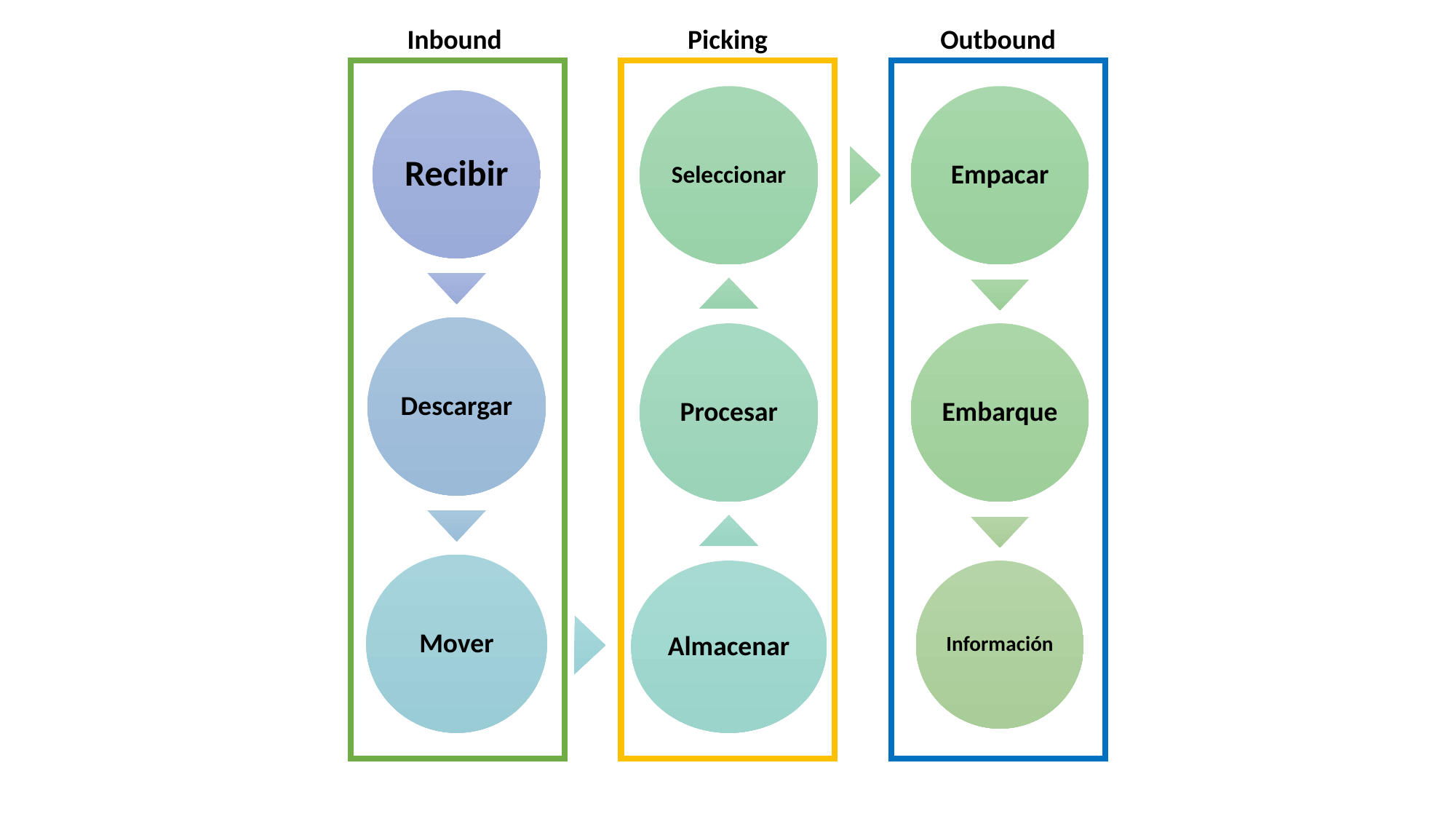

Inbound
Picking
Outbound

Recibir
Descargar
Mover
Almacenar
Procesar
Seleccionar
Empacar
Embarque
Información